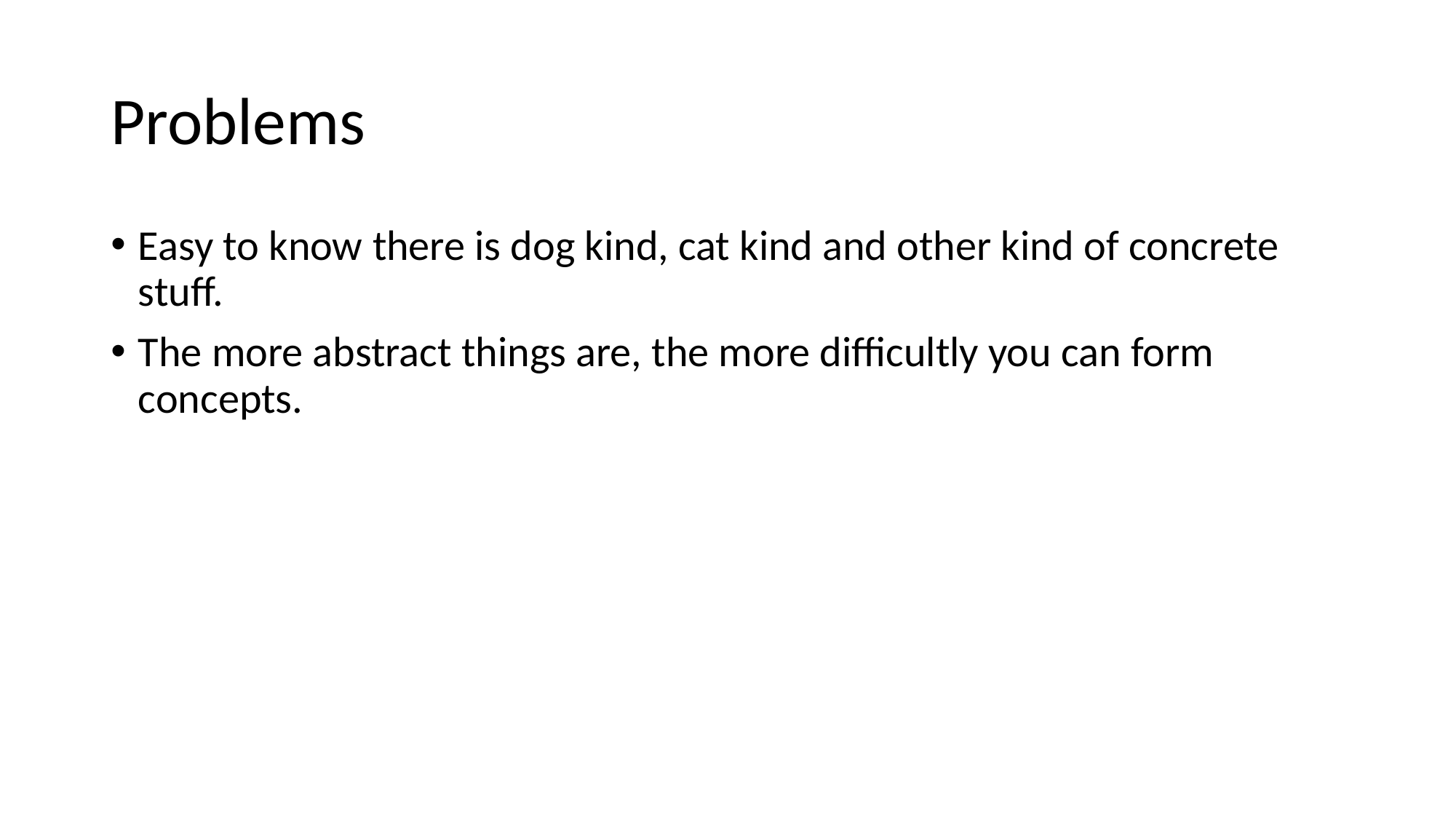

# Problems
Easy to know there is dog kind, cat kind and other kind of concrete stuff.
The more abstract things are, the more difficultly you can form concepts.